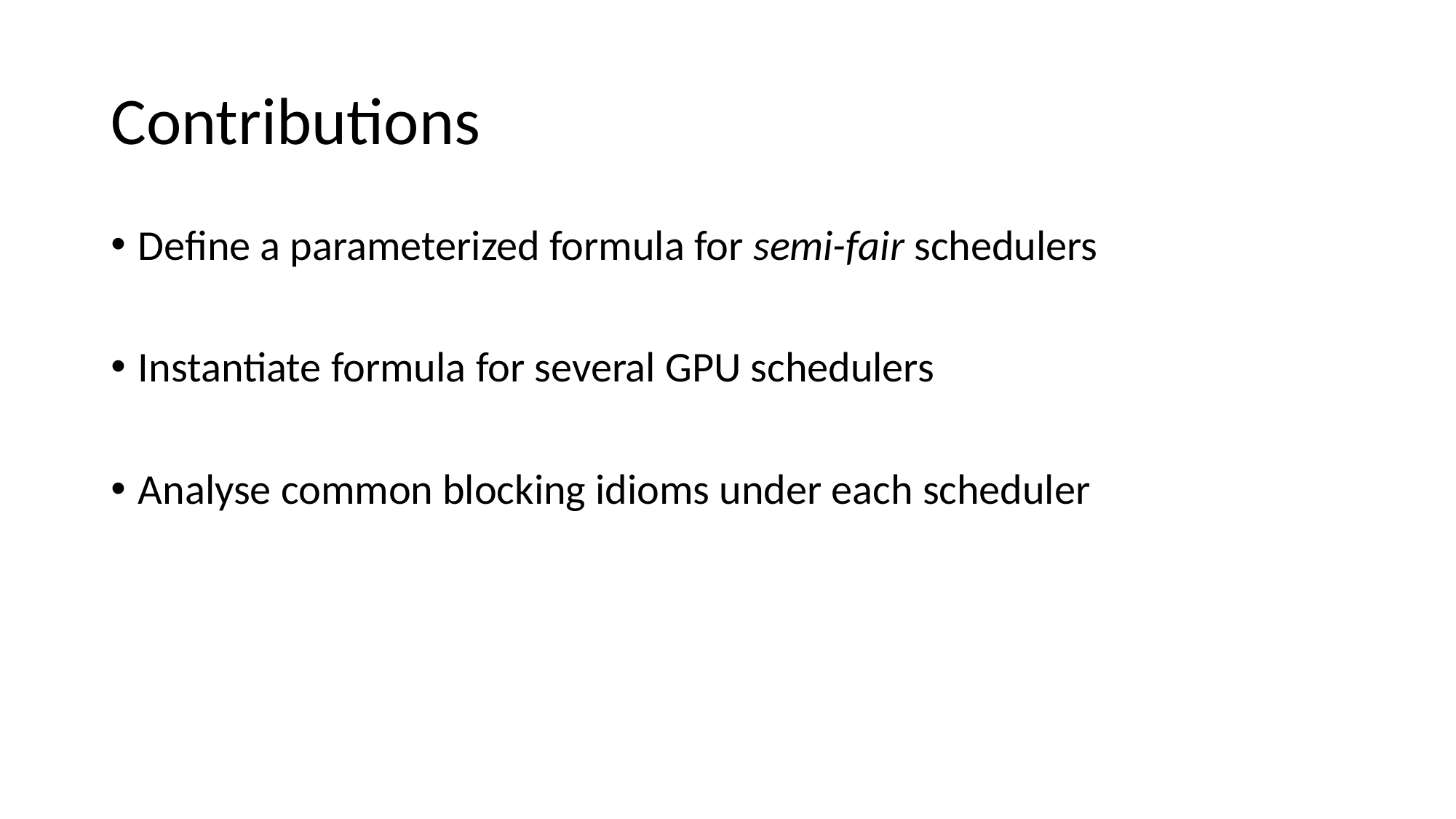

# Contributions
Define a parameterized formula for semi-fair schedulers

Instantiate formula for several GPU schedulers

Analyse common blocking idioms under each scheduler